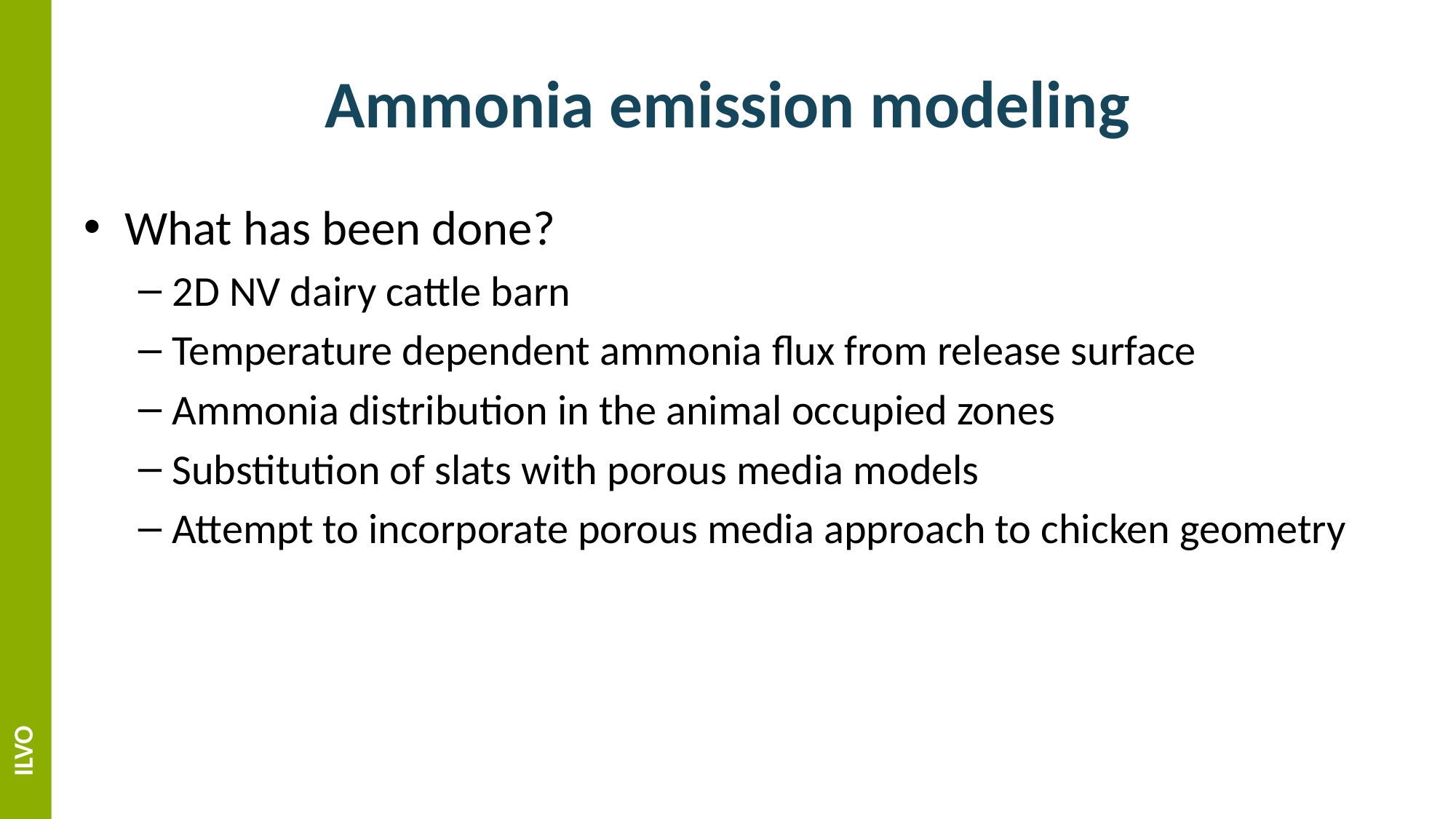

# Ammonia emission modeling
What has been done?
2D NV dairy cattle barn
Temperature dependent ammonia flux from release surface
Ammonia distribution in the animal occupied zones
Substitution of slats with porous media models
Attempt to incorporate porous media approach to chicken geometry